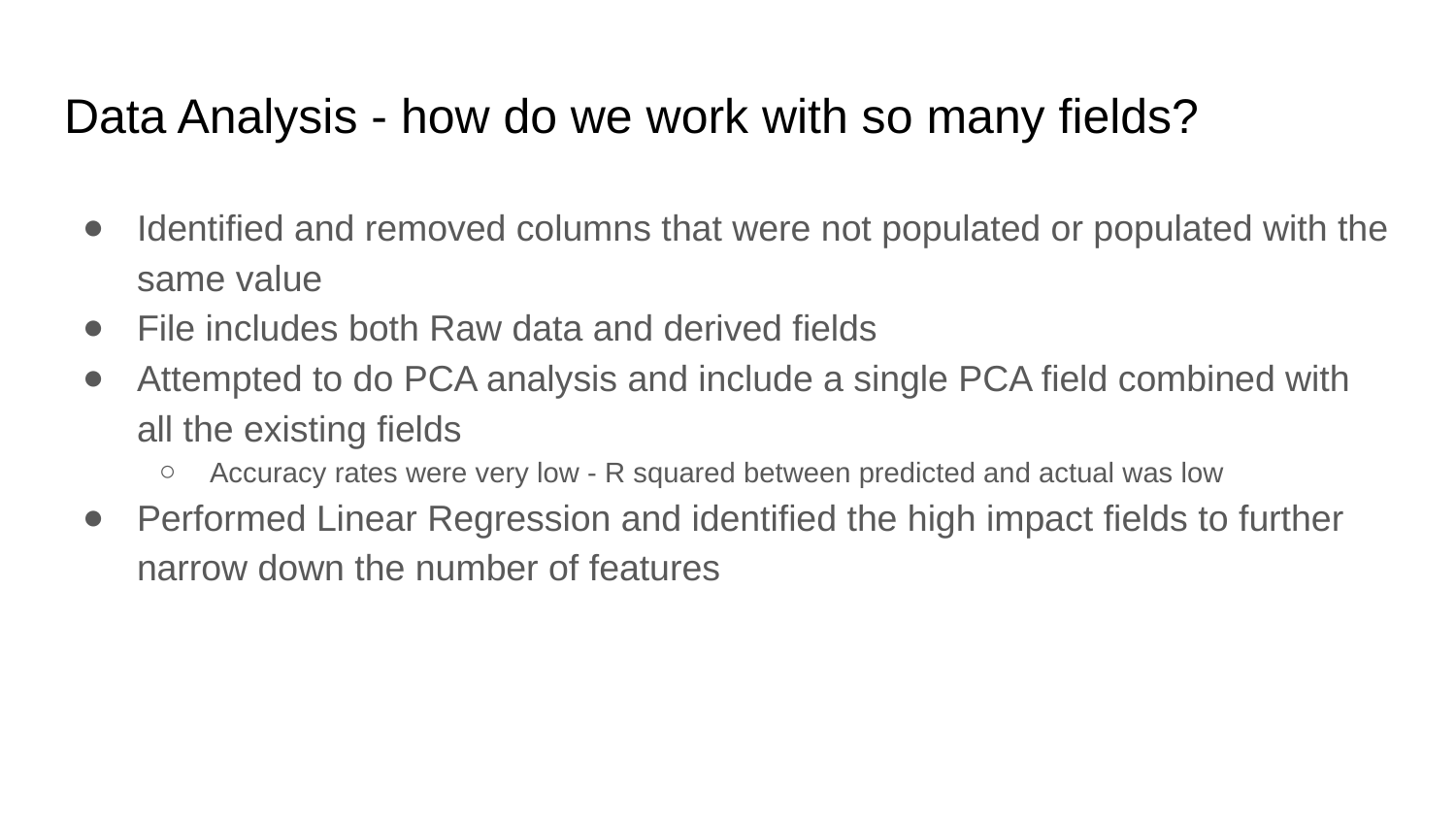

# Data Analysis - how do we work with so many fields?
Identified and removed columns that were not populated or populated with the same value
File includes both Raw data and derived fields
Attempted to do PCA analysis and include a single PCA field combined with all the existing fields
Accuracy rates were very low - R squared between predicted and actual was low
Performed Linear Regression and identified the high impact fields to further narrow down the number of features